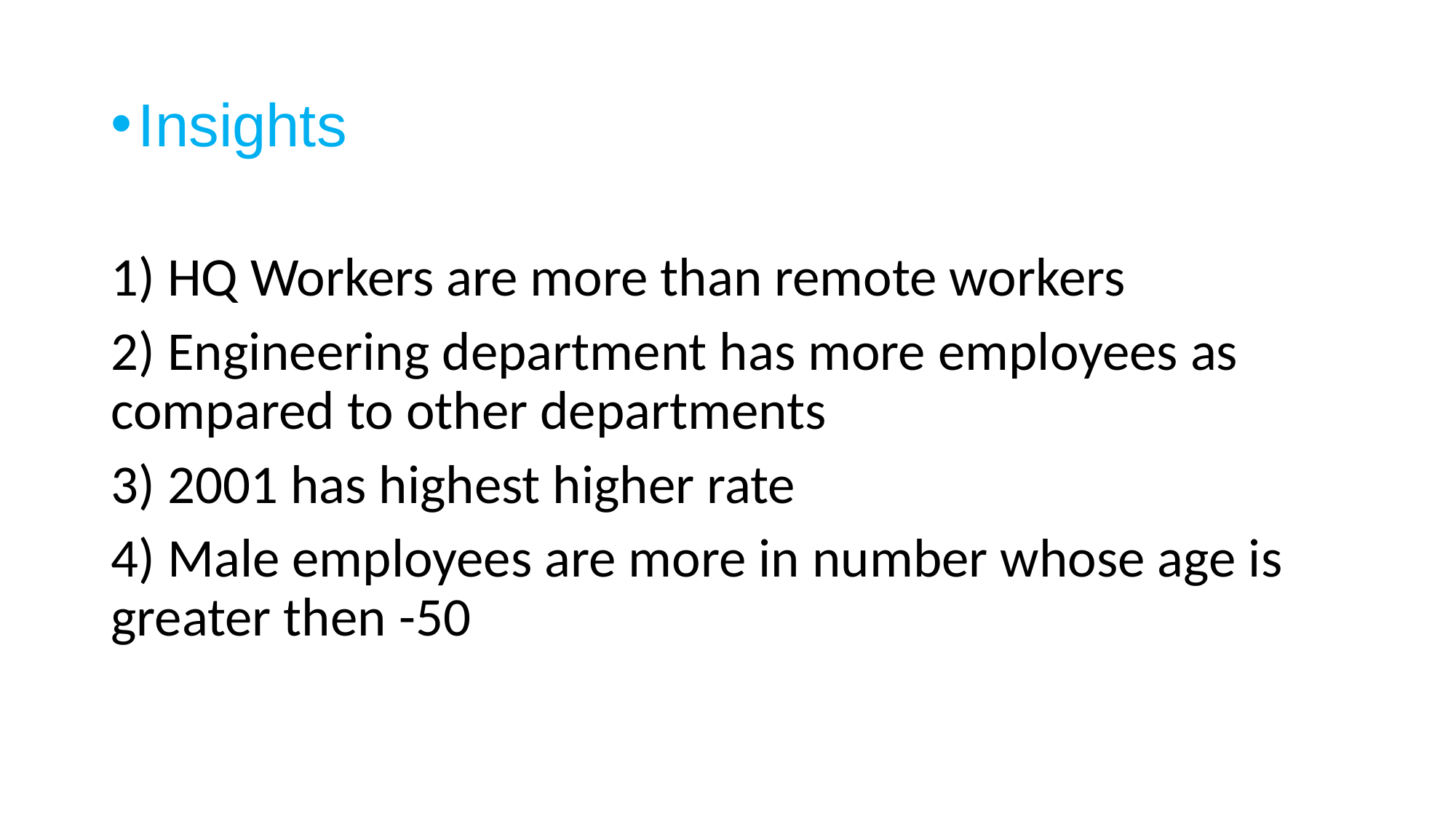

Insights

1) HQ Workers are more than remote workers
2) Engineering department has more employees as compared to other departments
3) 2001 has highest higher rate
4) Male employees are more in number whose age is greater then -50